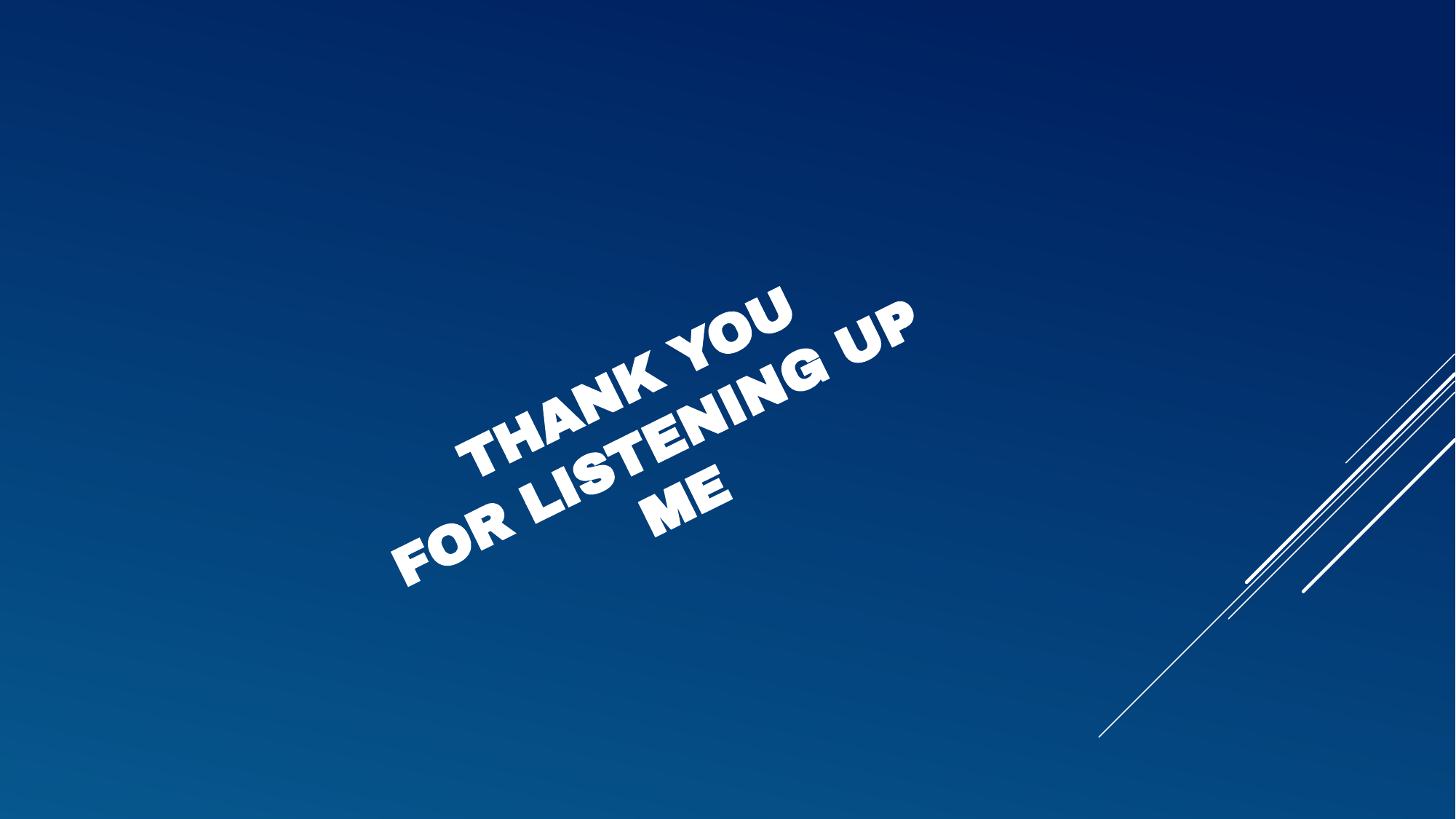

# Thank you for listening up me